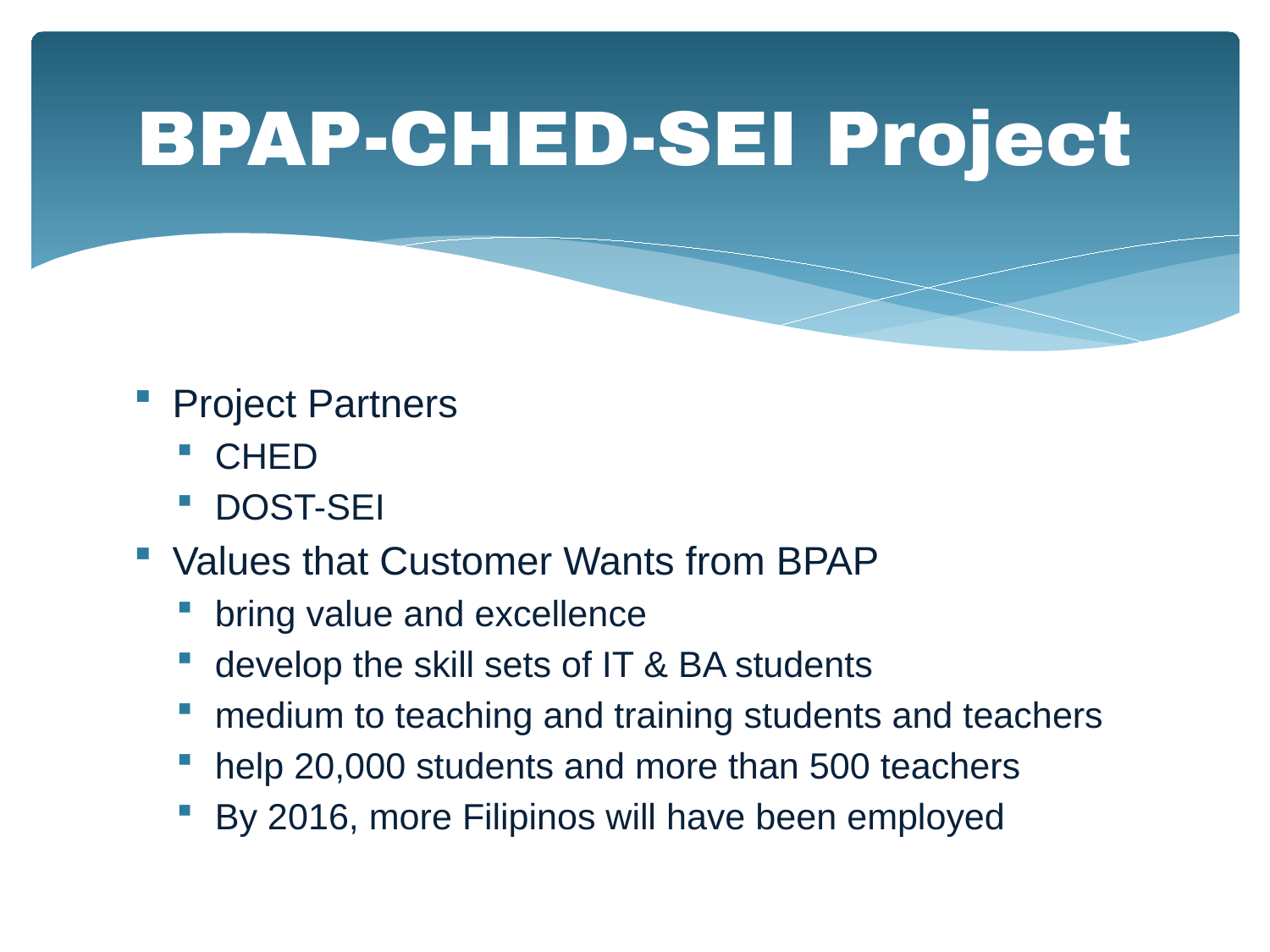

# BPAP-CHED-SEI Project
Project Partners
CHED
DOST-SEI
Values that Customer Wants from BPAP
bring value and excellence
develop the skill sets of IT & BA students
medium to teaching and training students and teachers
help 20,000 students and more than 500 teachers
By 2016, more Filipinos will have been employed